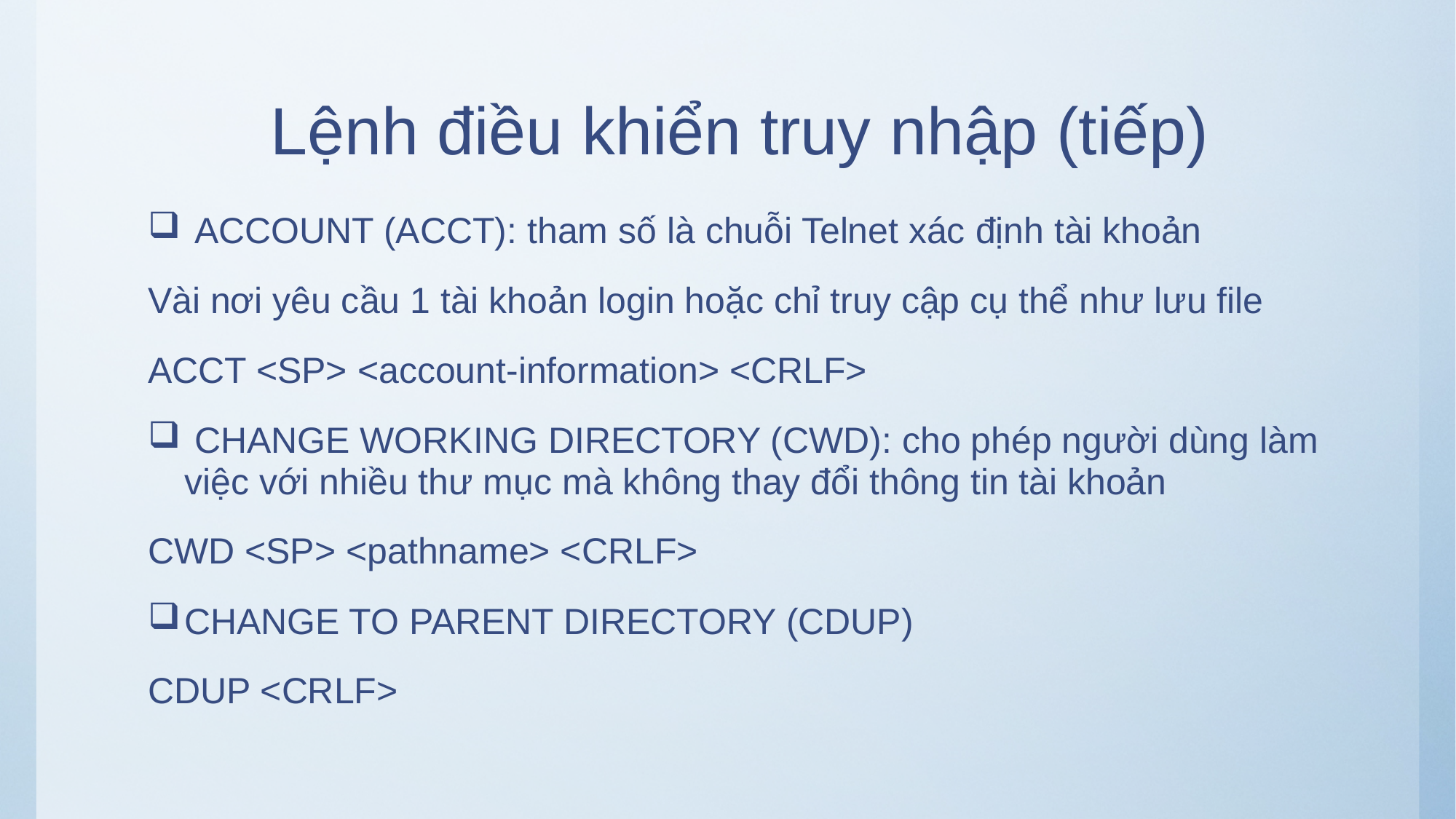

# Lệnh điều khiển truy nhập (tiếp)
 ACCOUNT (ACCT): tham số là chuỗi Telnet xác định tài khoản
Vài nơi yêu cầu 1 tài khoản login hoặc chỉ truy cập cụ thể như lưu file
ACCT <SP> <account-information> <CRLF>
 CHANGE WORKING DIRECTORY (CWD): cho phép người dùng làm việc với nhiều thư mục mà không thay đổi thông tin tài khoản
CWD <SP> <pathname> <CRLF>
CHANGE TO PARENT DIRECTORY (CDUP)
CDUP <CRLF>